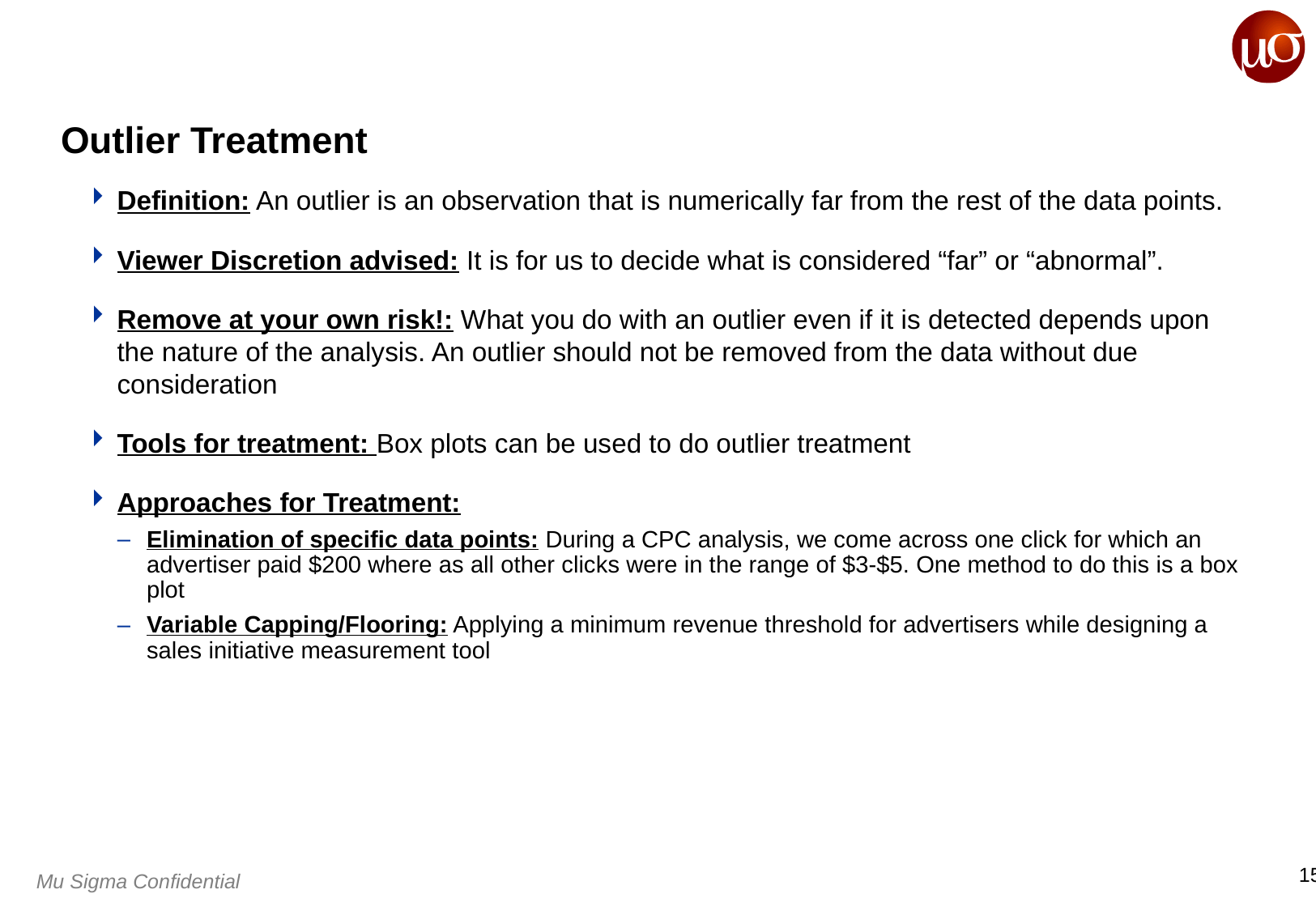

# Outlier Treatment
Definition: An outlier is an observation that is numerically far from the rest of the data points.
Viewer Discretion advised: It is for us to decide what is considered “far” or “abnormal”.
Remove at your own risk!: What you do with an outlier even if it is detected depends upon the nature of the analysis. An outlier should not be removed from the data without due consideration
Tools for treatment: Box plots can be used to do outlier treatment
Approaches for Treatment:
Elimination of specific data points: During a CPC analysis, we come across one click for which an advertiser paid $200 where as all other clicks were in the range of $3-$5. One method to do this is a box plot
Variable Capping/Flooring: Applying a minimum revenue threshold for advertisers while designing a sales initiative measurement tool